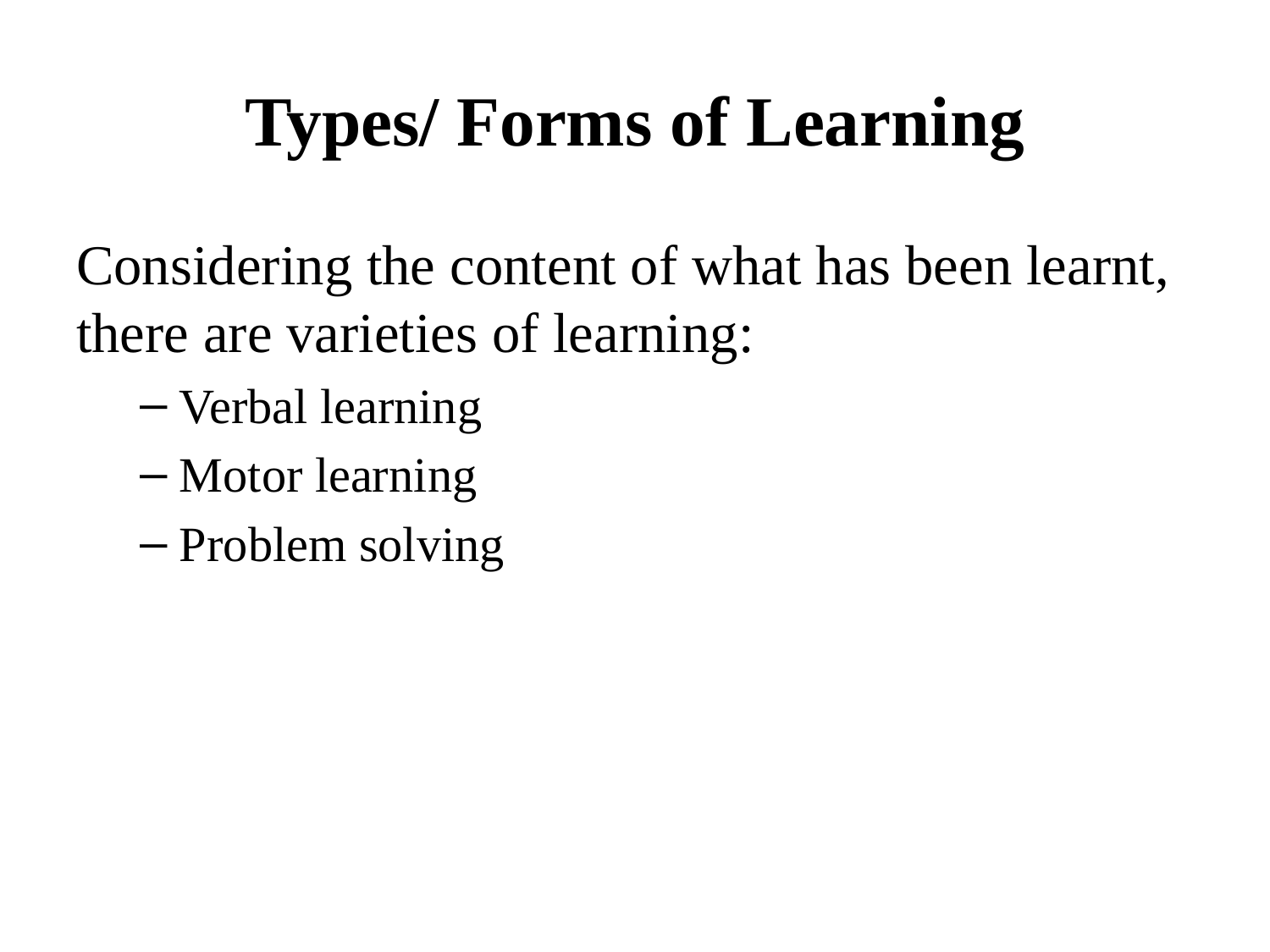

# Types/ Forms of Learning
Considering the content of what has been learnt, there are varieties of learning:
Verbal learning
Motor learning
Problem solving